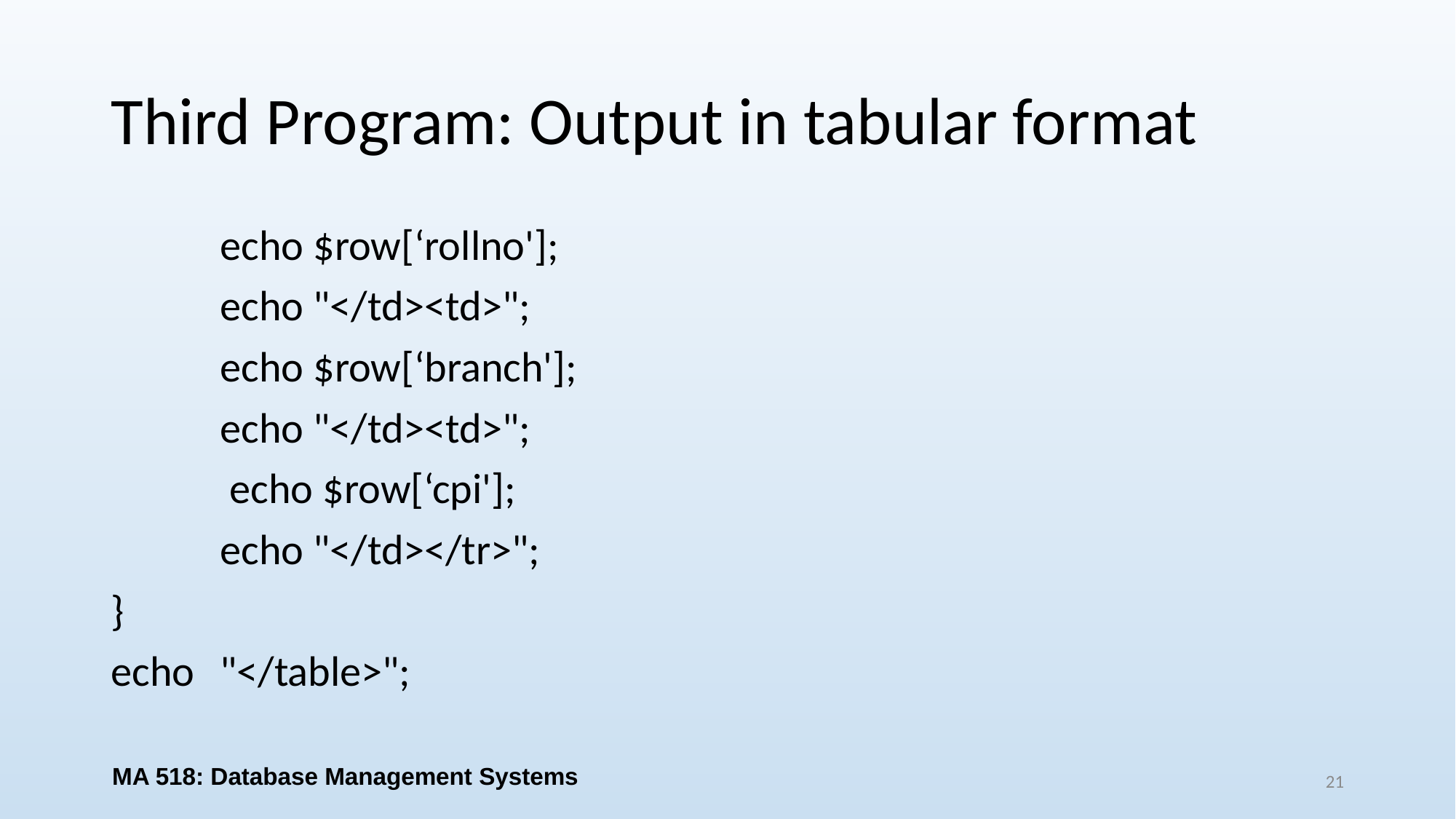

# Third Program: Output in tabular format
	echo $row[‘rollno'];
	echo "</td><td>";
	echo $row[‘branch'];
	echo "</td><td>";
	 echo $row[‘cpi'];
	echo "</td></tr>";
}
echo 	"</table>";
MA 518: Database Management Systems
21